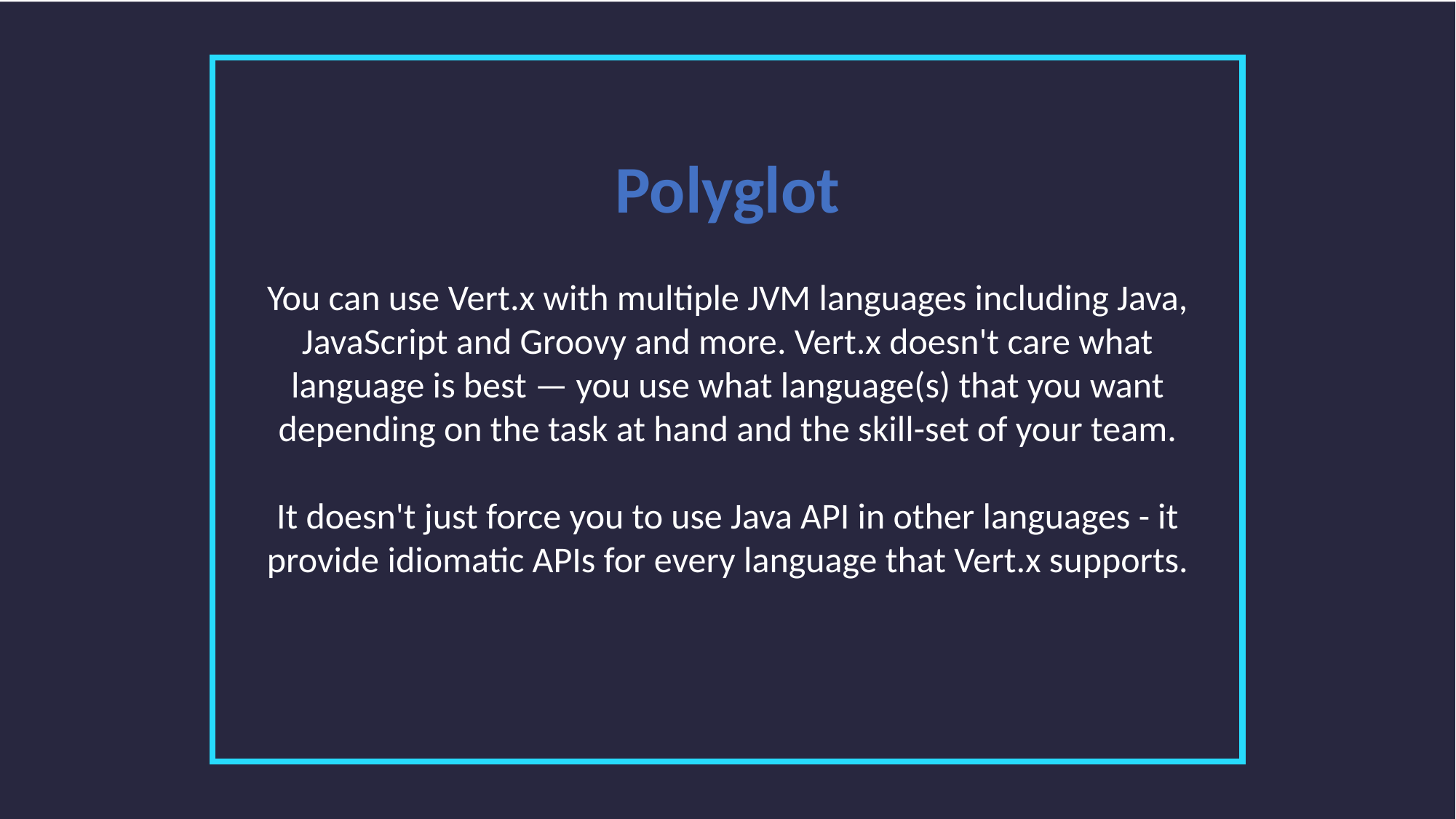

Polyglot

You can use Vert.x with multiple JVM languages including Java, JavaScript and Groovy and more. Vert.x doesn't care what language is best — you use what language(s) that you want depending on the task at hand and the skill-set of your team.

It doesn't just force you to use Java API in other languages - it provide idiomatic APIs for every language that Vert.x supports.